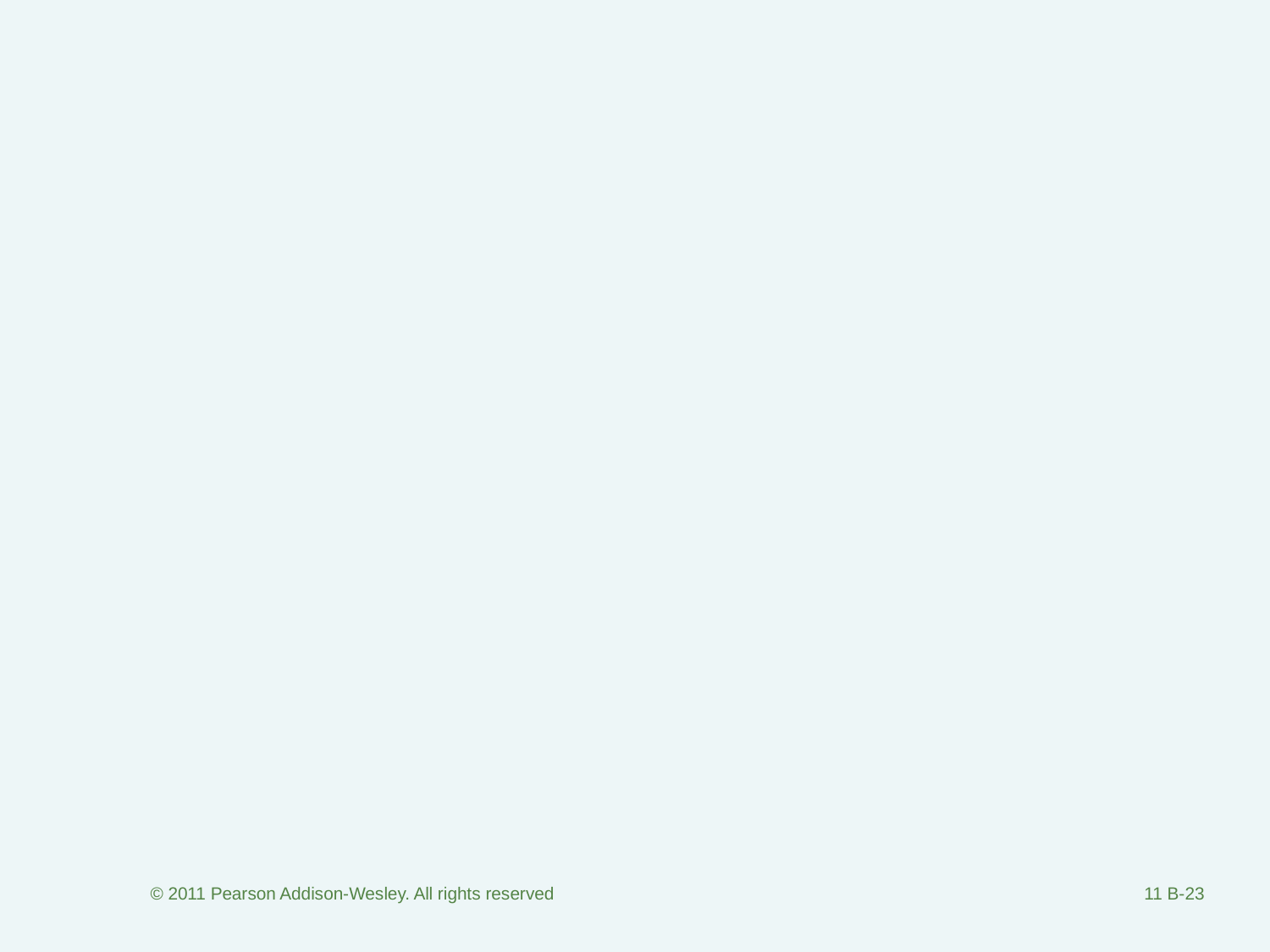

© 2011 Pearson Addison-Wesley. All rights reserved
11 B-23